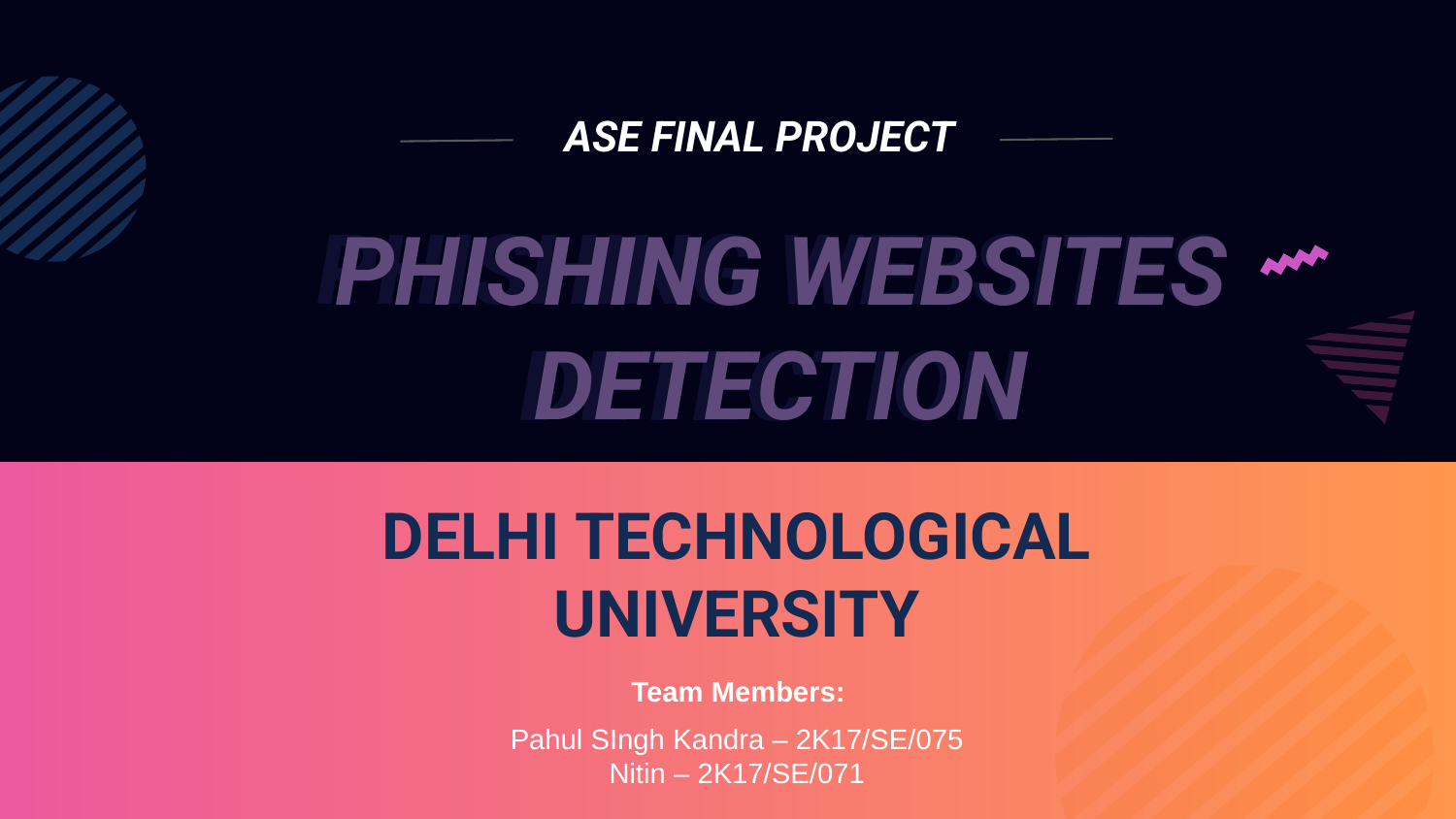

ASE FINAL PROJECT
PHISHING WEBSITES DETECTION
PHISHING WEBSITES DETECTION

DELHI TECHNOLOGICAL UNIVERSITY

Team Members:
Pahul SIngh Kandra – 2K17/SE/075
Nitin – 2K17/SE/071